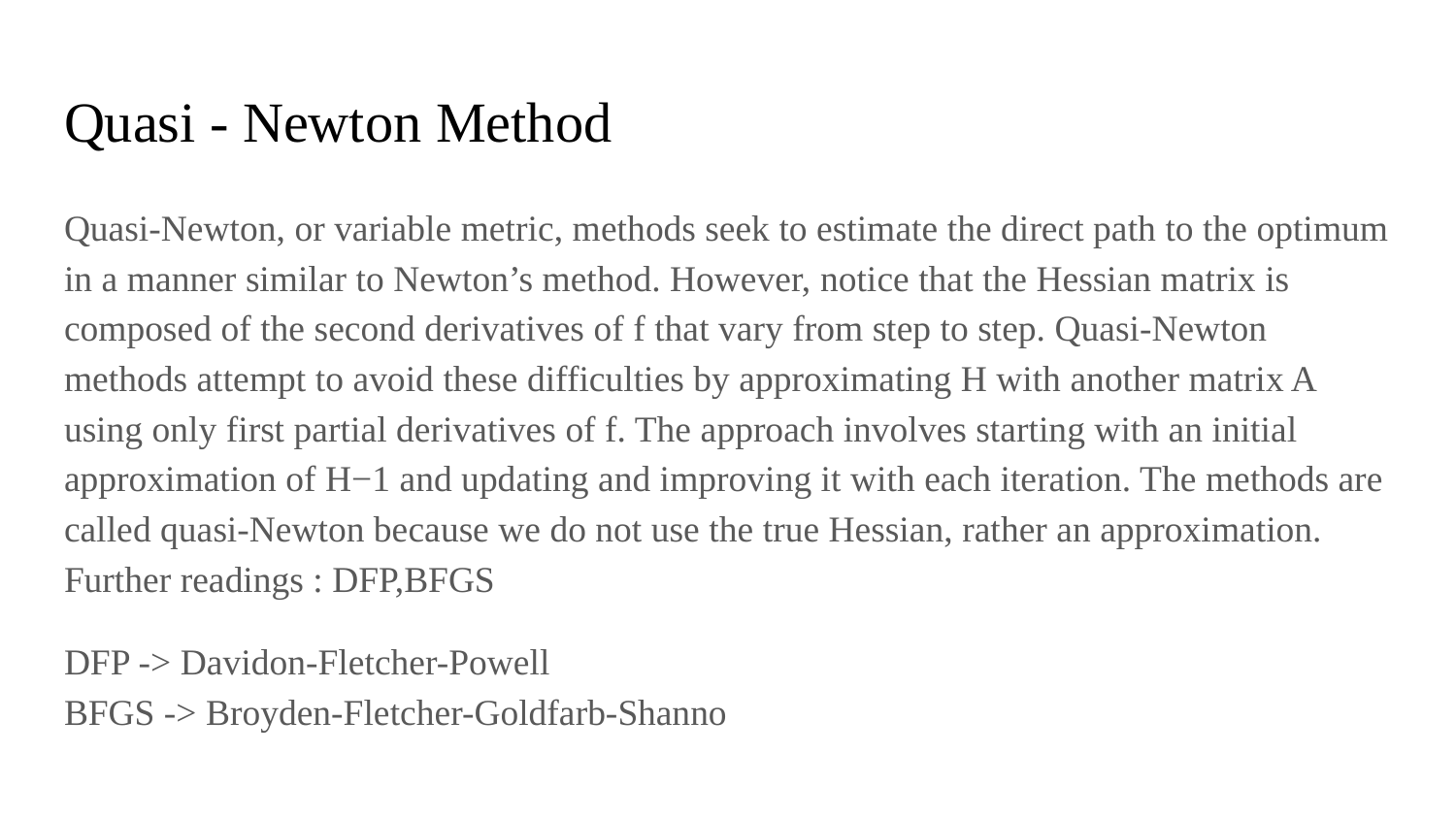

# Quasi - Newton Method
Quasi-Newton, or variable metric, methods seek to estimate the direct path to the optimum in a manner similar to Newton’s method. However, notice that the Hessian matrix is composed of the second derivatives of f that vary from step to step. Quasi-Newton methods attempt to avoid these difficulties by approximating H with another matrix A using only first partial derivatives of f. The approach involves starting with an initial approximation of H−1 and updating and improving it with each iteration. The methods are called quasi-Newton because we do not use the true Hessian, rather an approximation. Further readings : DFP,BFGS
DFP -> Davidon-Fletcher-Powell
BFGS -> Broyden-Fletcher-Goldfarb-Shanno